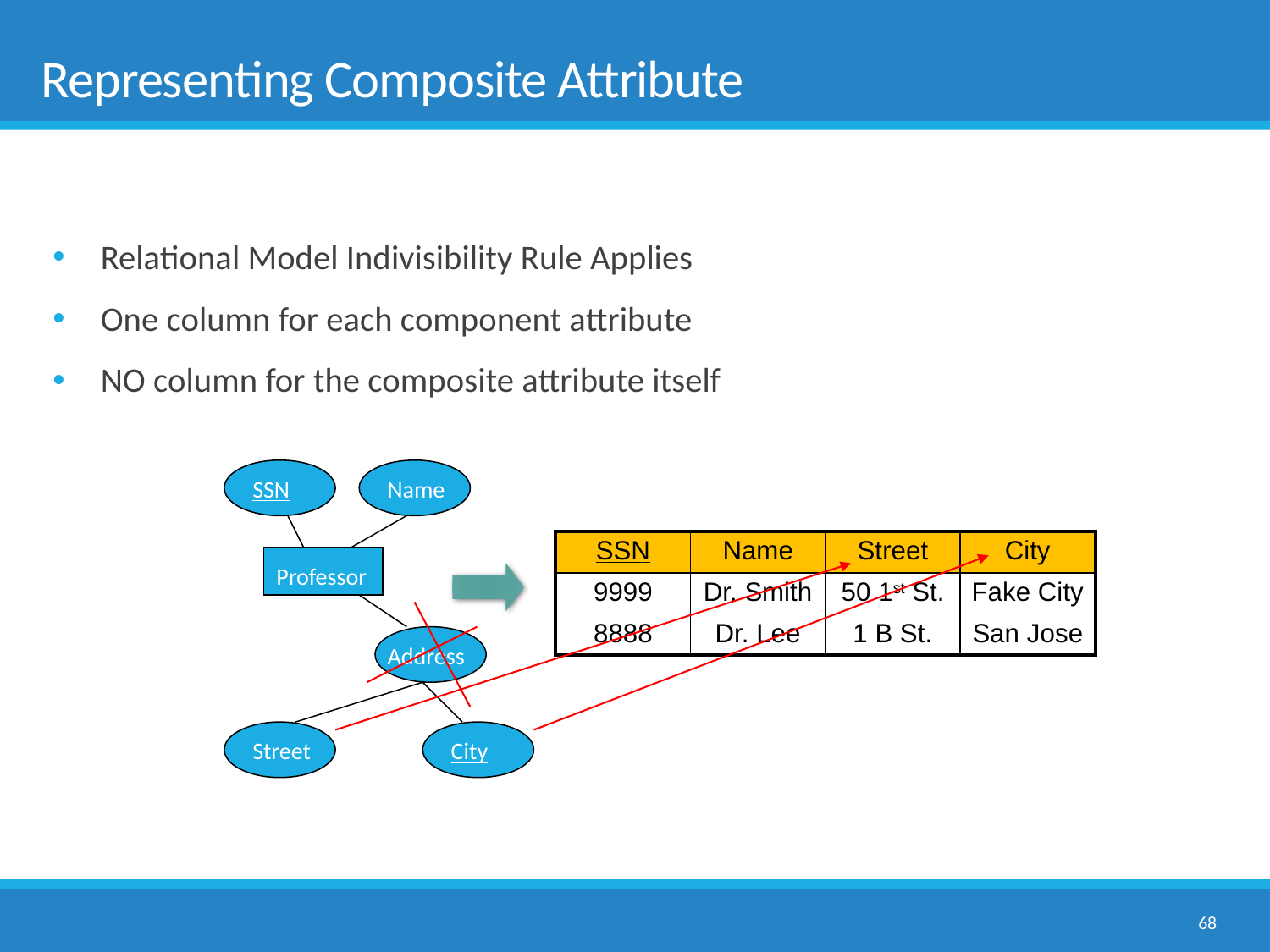

# Representing Composite Attribute
Relational Model Indivisibility Rule Applies
One column for each component attribute
NO column for the composite attribute itself

SSN
Name

Professor

Address

Street
City
| SSN | Name | Street | City |
| --- | --- | --- | --- |
| 9999 | Dr. Smith | 50 1st St. | Fake City |
| 8888 | Dr. Lee | 1 B St. | San Jose |

68